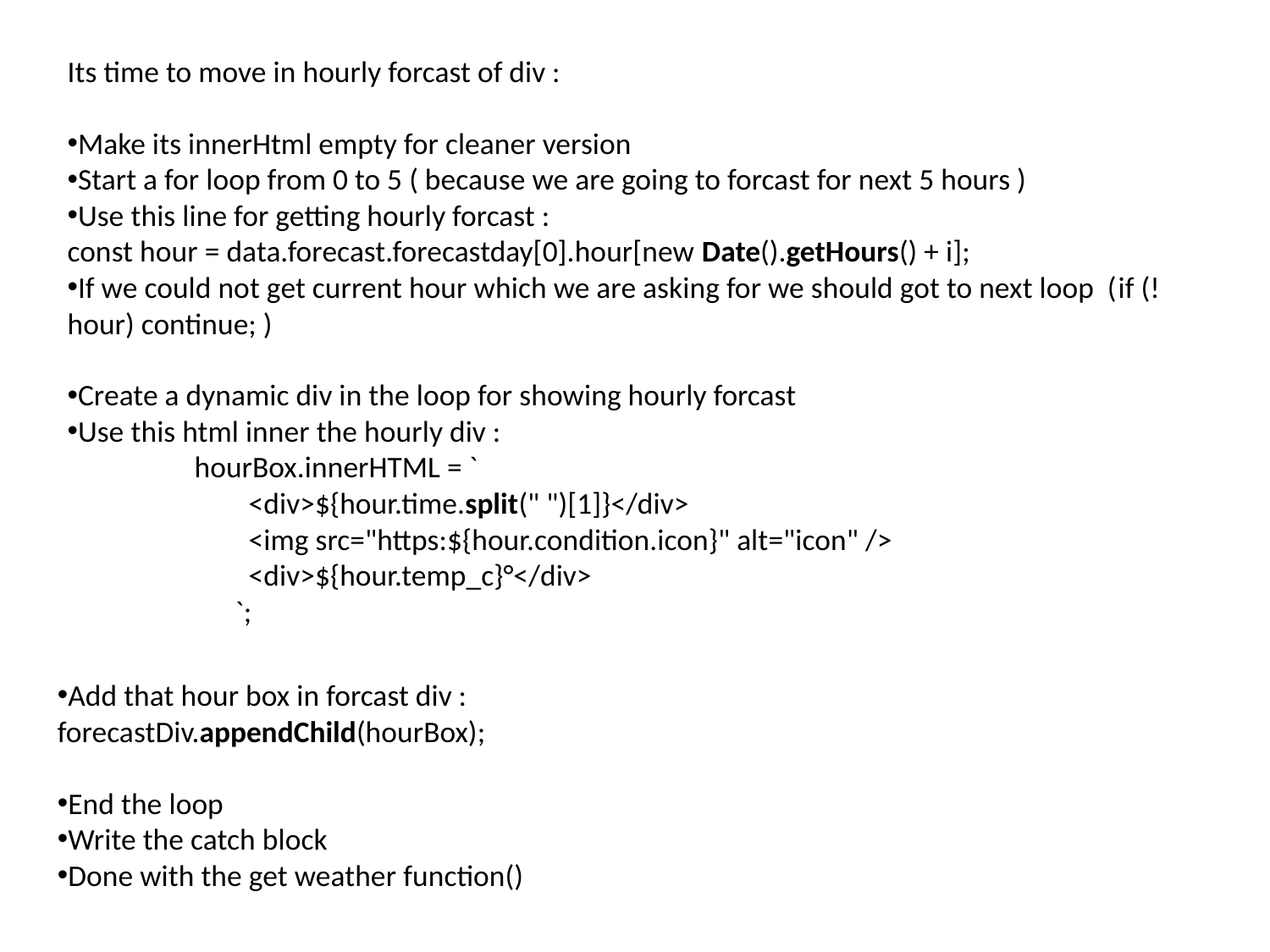

Its time to move in hourly forcast of div :

Make its innerHtml empty for cleaner version
Start a for loop from 0 to 5 ( because we are going to forcast for next 5 hours )
Use this line for getting hourly forcast :
const hour = data.forecast.forecastday[0].hour[new Date().getHours() + i];
If we could not get current hour which we are asking for we should got to next loop  (if (!hour) continue; )

Create a dynamic div in the loop for showing hourly forcast
Use this html inner the hourly div :
	hourBox.innerHTML = `
        <div>${hour.time.split(" ")[1]}</div>
        <img src="https:${hour.condition.icon}" alt="icon" />
        <div>${hour.temp_c}°</div>
      `;
Add that hour box in forcast div :
forecastDiv.appendChild(hourBox);

End the loop
Write the catch block
Done with the get weather function()